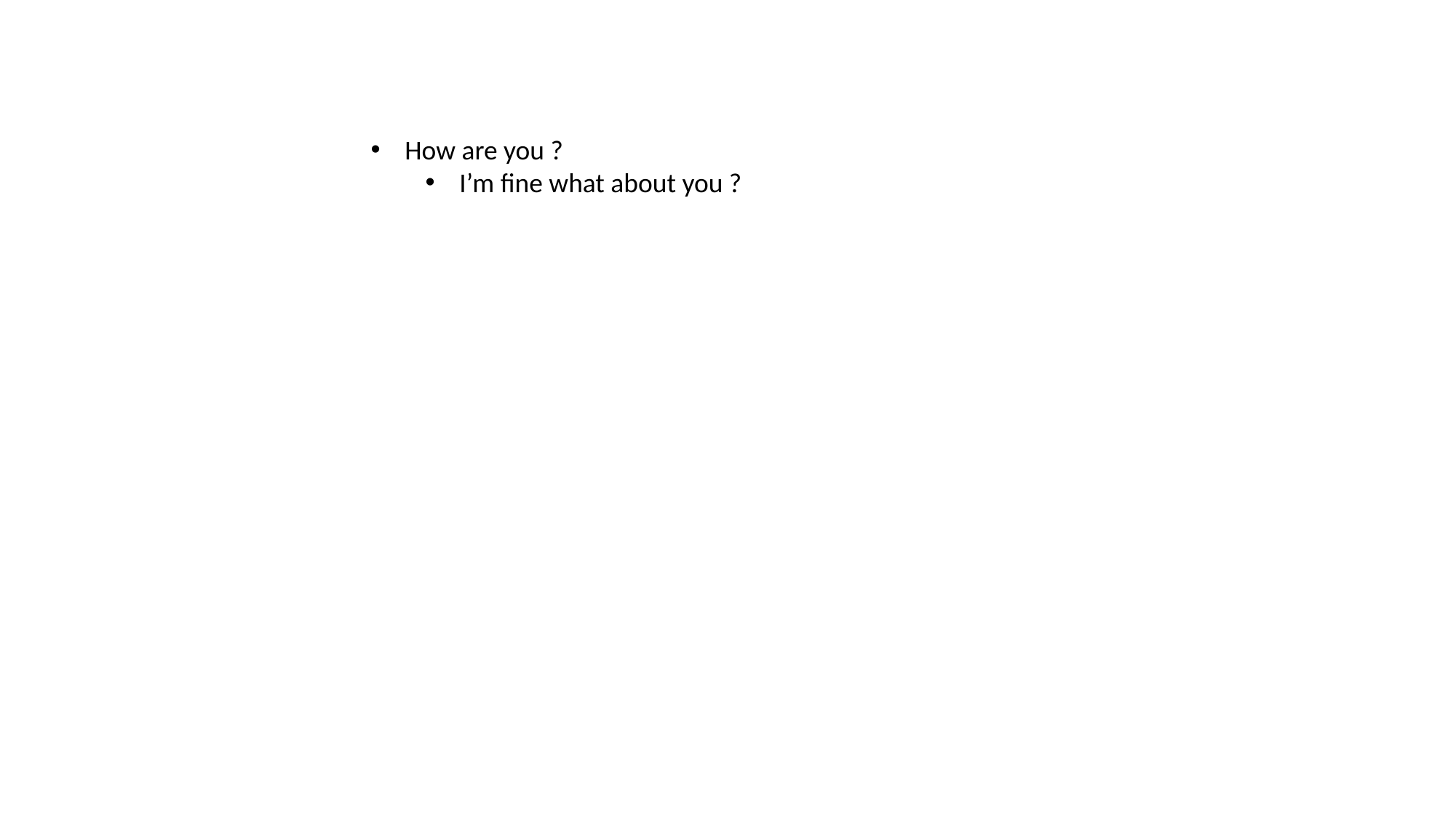

How are you ?
I’m fine what about you ?